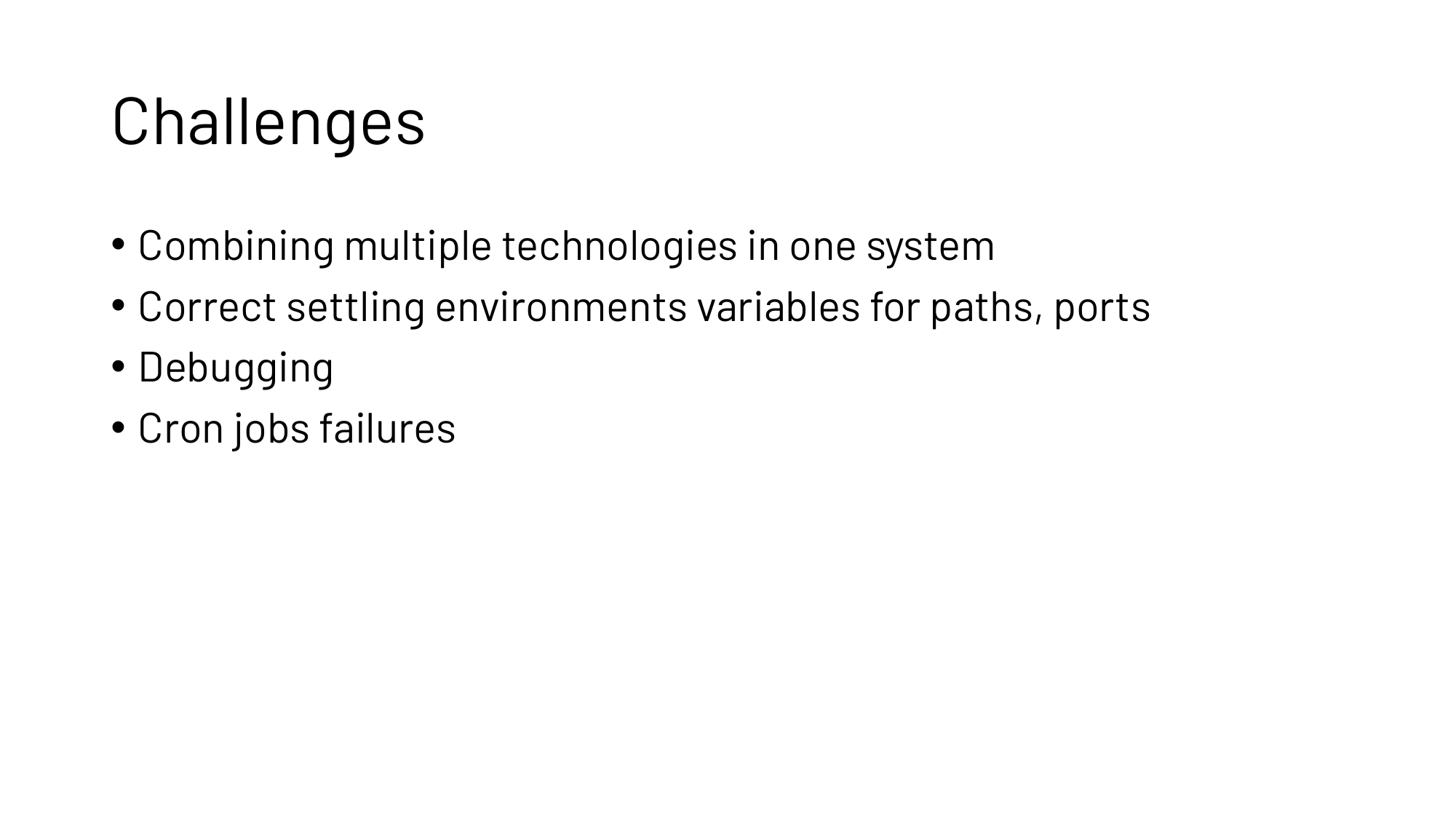

# Challenges
Combining multiple technologies in one system
Correct settling environments variables for paths, ports
Debugging
Cron jobs failures